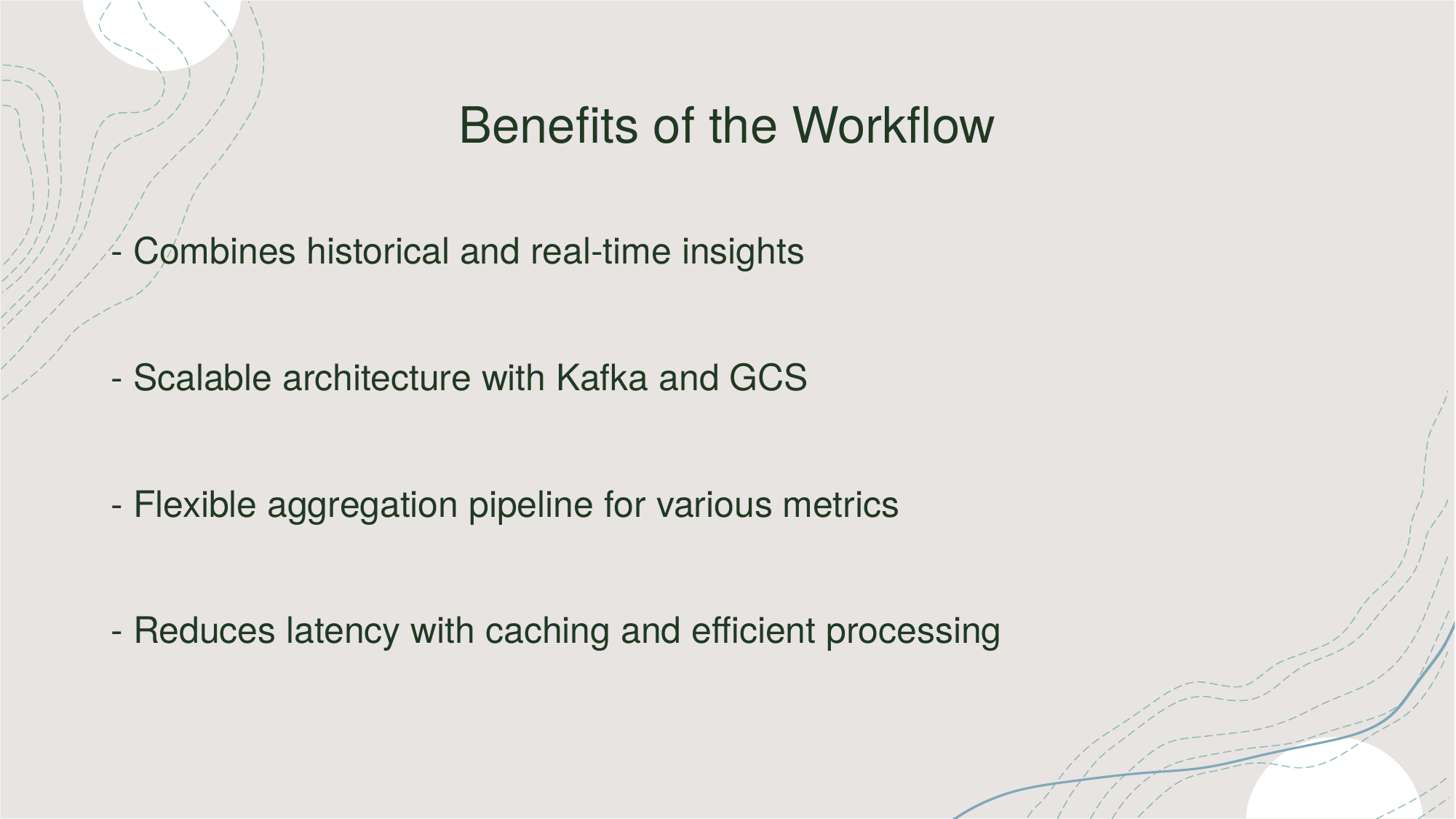

# Benefits of the Workflow
- Combines historical and real-time insights

- Scalable architecture with Kafka and GCS

- Flexible aggregation pipeline for various metrics

- Reduces latency with caching and efficient processing